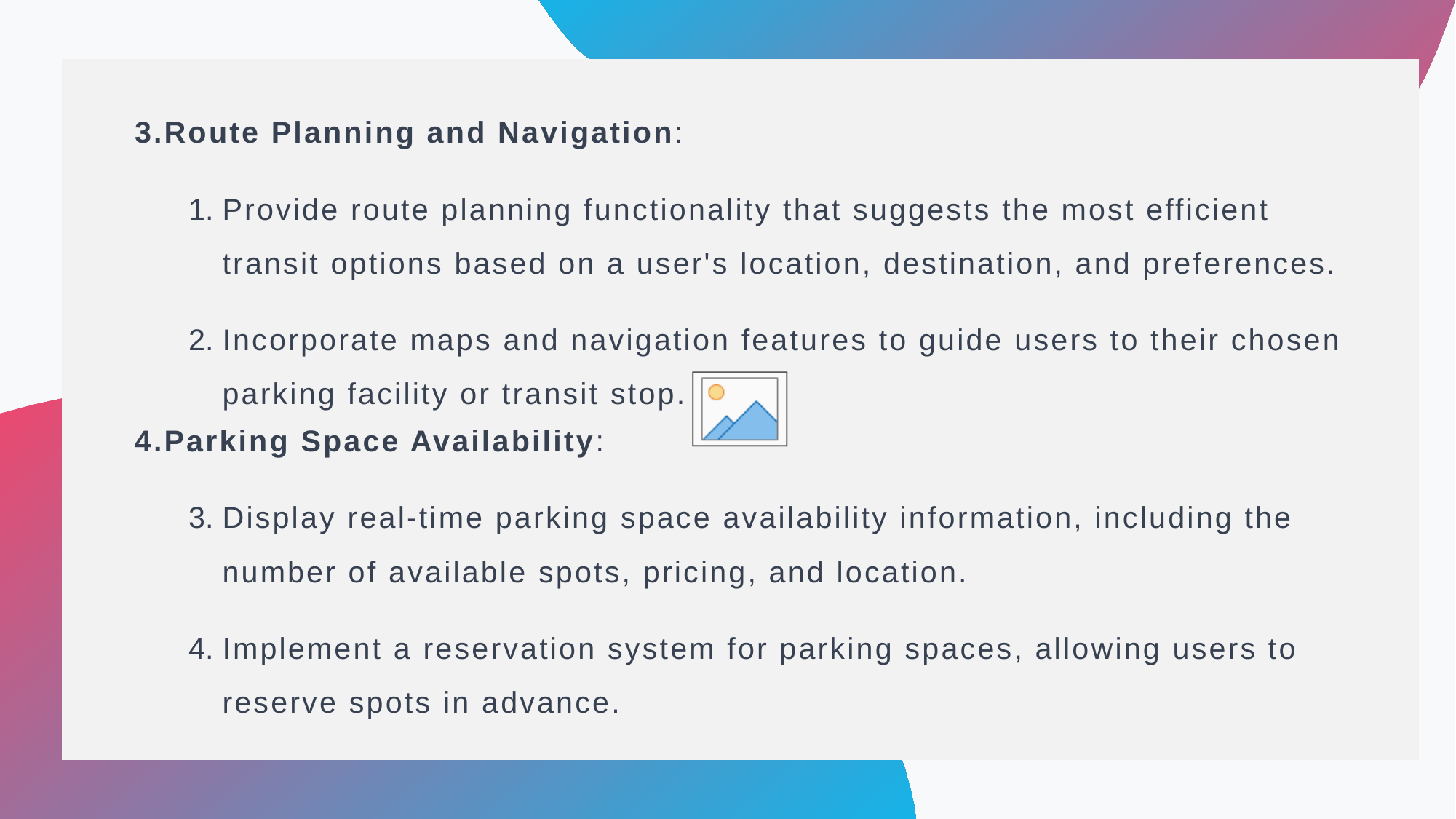

3.Route Planning and Navigation:
Provide route planning functionality that suggests the most efficient transit options based on a user's location, destination, and preferences.
Incorporate maps and navigation features to guide users to their chosen parking facility or transit stop.
4.Parking Space Availability:
Display real-time parking space availability information, including the number of available spots, pricing, and location.
Implement a reservation system for parking spaces, allowing users to reserve spots in advance.